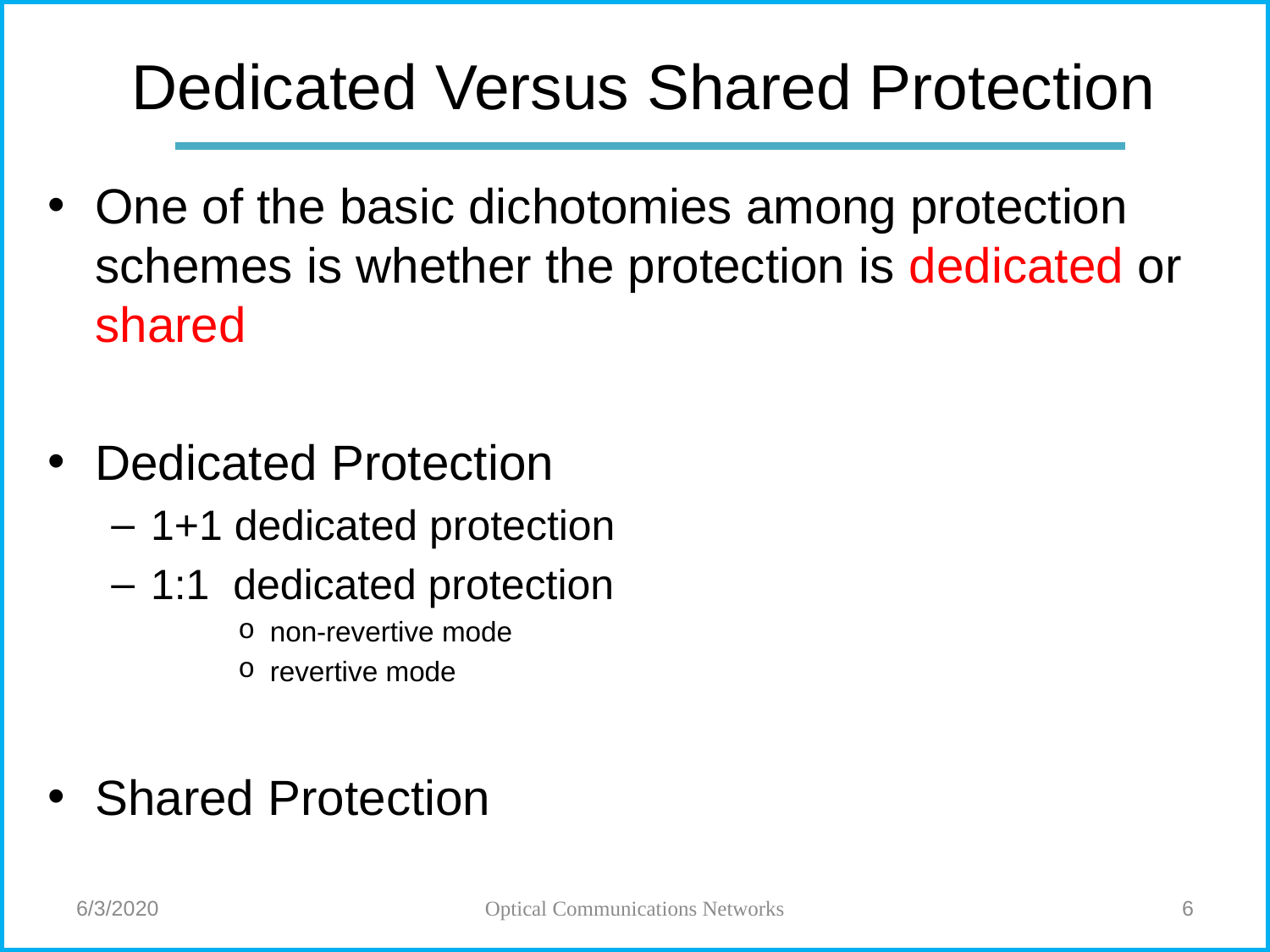

# Dedicated Versus Shared Protection
One of the basic dichotomies among protection schemes is whether the protection is dedicated or shared

Dedicated Protection
1+1 dedicated protection
1:1  dedicated protection
non-revertive mode
revertive mode

Shared Protection

6/3/2020
Optical Communications Networks
6